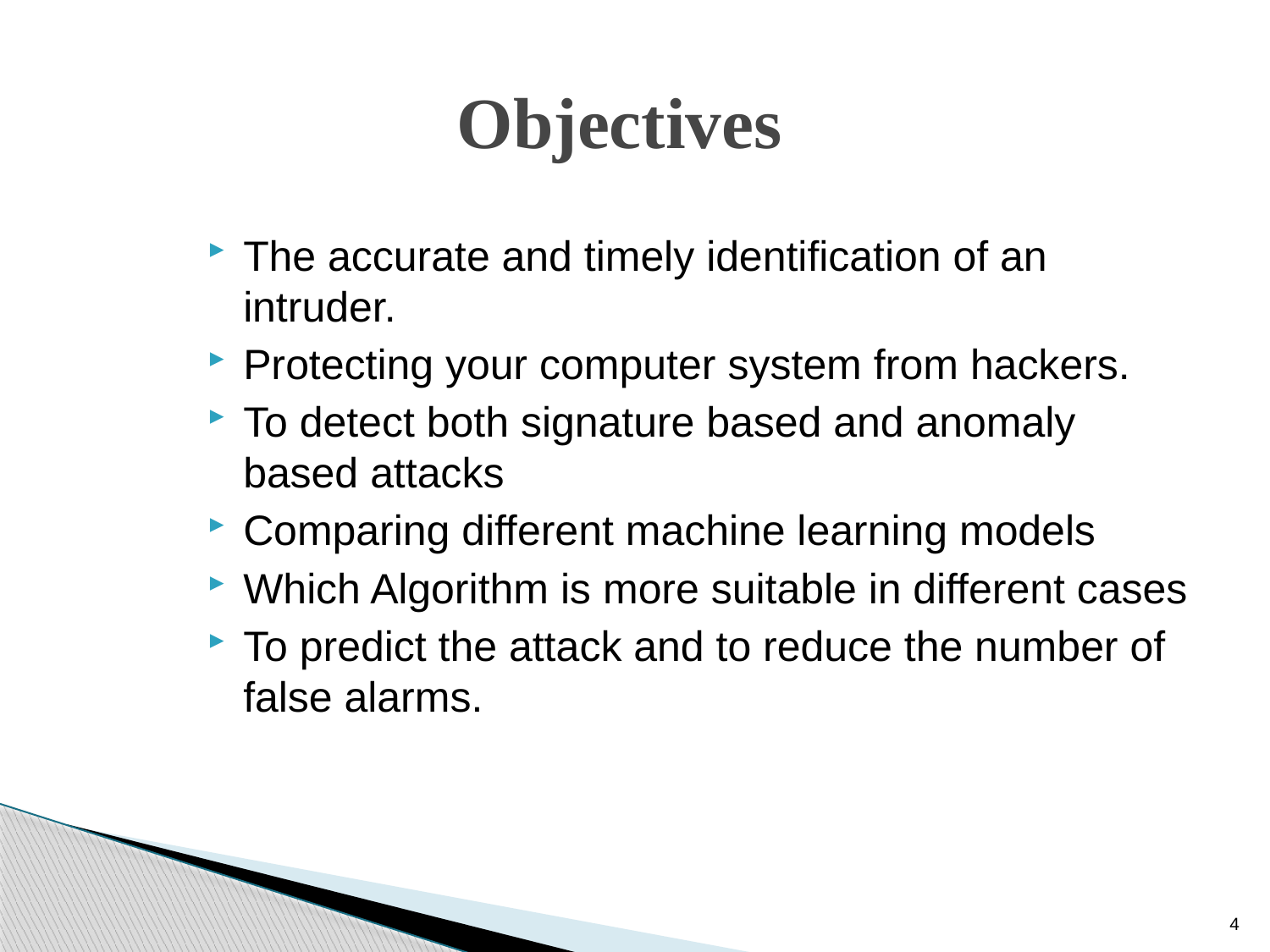

# Objectives
The accurate and timely identification of an intruder.
Protecting your computer system from hackers.
To detect both signature based and anomaly based attacks
Comparing different machine learning models
Which Algorithm is more suitable in different cases
To predict the attack and to reduce the number of false alarms.

4